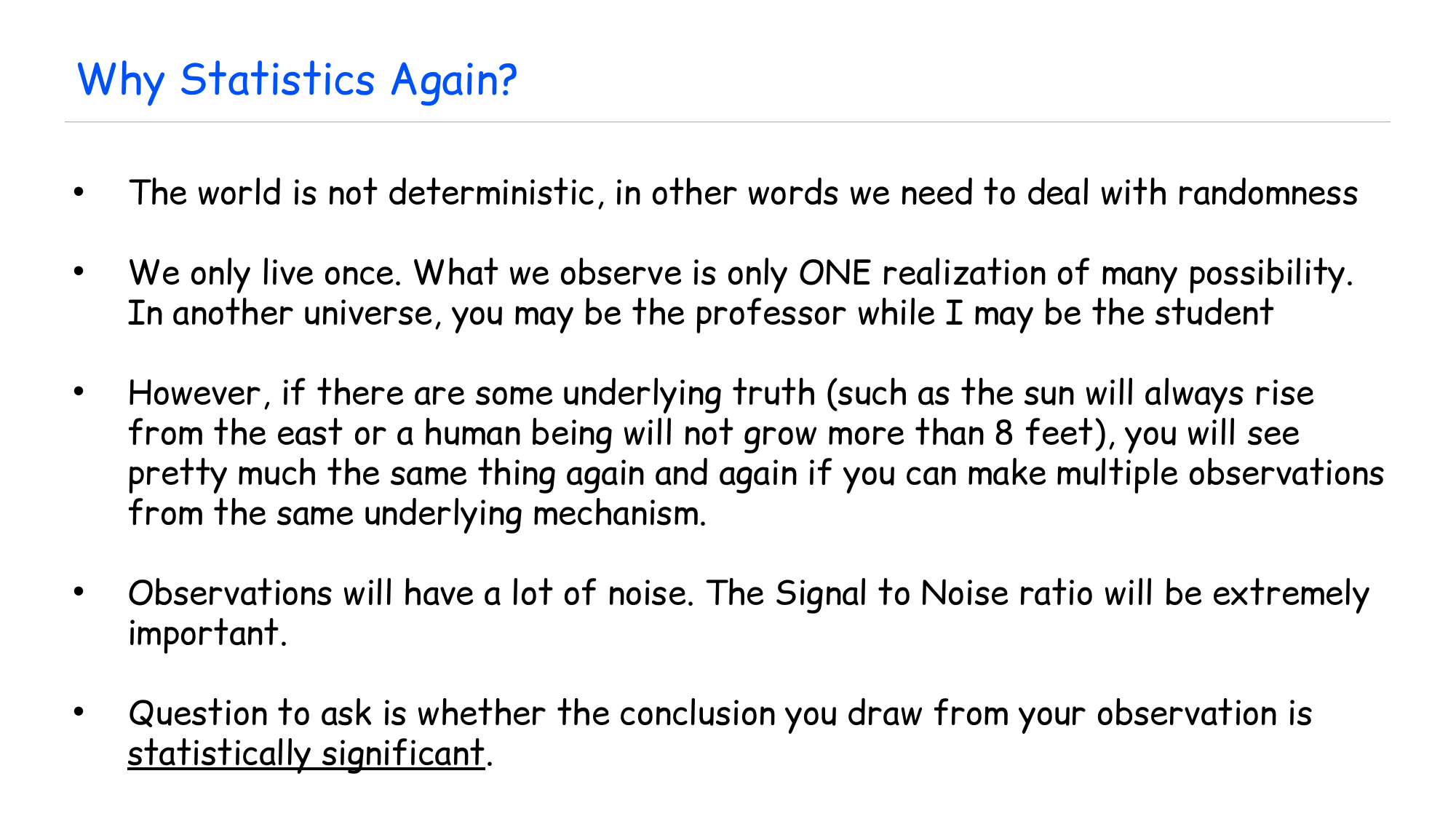

# Why Statistics Again?
The world is not deterministic, in other words we need to deal with randomness

We only live once. What we observe is only ONE realization of many possibility. In another universe, you may be the professor while I may be the student

However, if there are some underlying truth (such as the sun will always rise from the east or a human being will not grow more than 8 feet), you will see pretty much the same thing again and again if you can make multiple observations from the same underlying mechanism.

Observations will have a lot of noise. The Signal to Noise ratio will be extremely important.

Question to ask is whether the conclusion you draw from your observation is statistically significant.